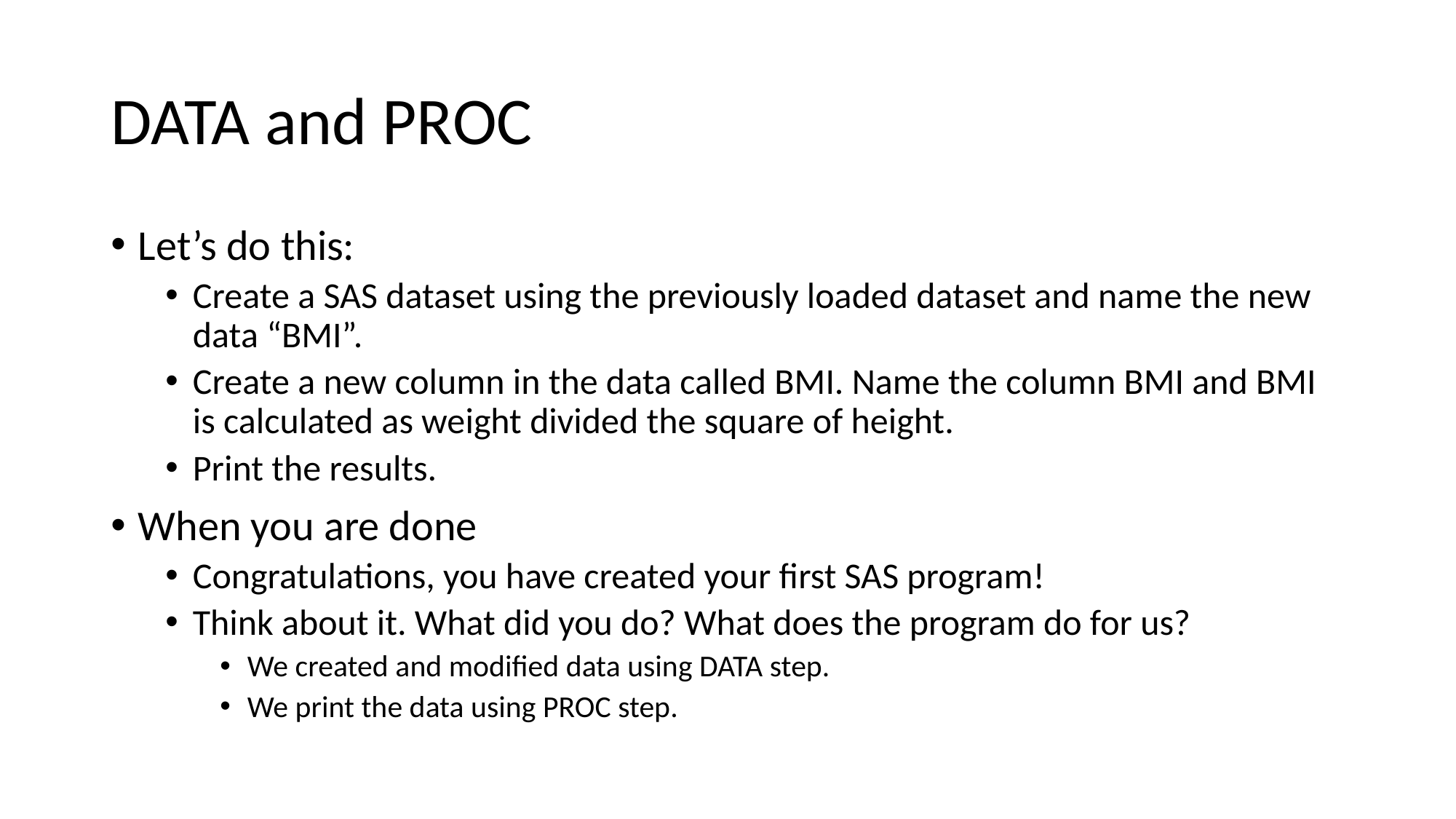

# DATA and PROC
Let’s do this:
Create a SAS dataset using the previously loaded dataset and name the new data “BMI”.
Create a new column in the data called BMI. Name the column BMI and BMI is calculated as weight divided the square of height.
Print the results.
When you are done
Congratulations, you have created your first SAS program!
Think about it. What did you do? What does the program do for us?
We created and modified data using DATA step.
We print the data using PROC step.